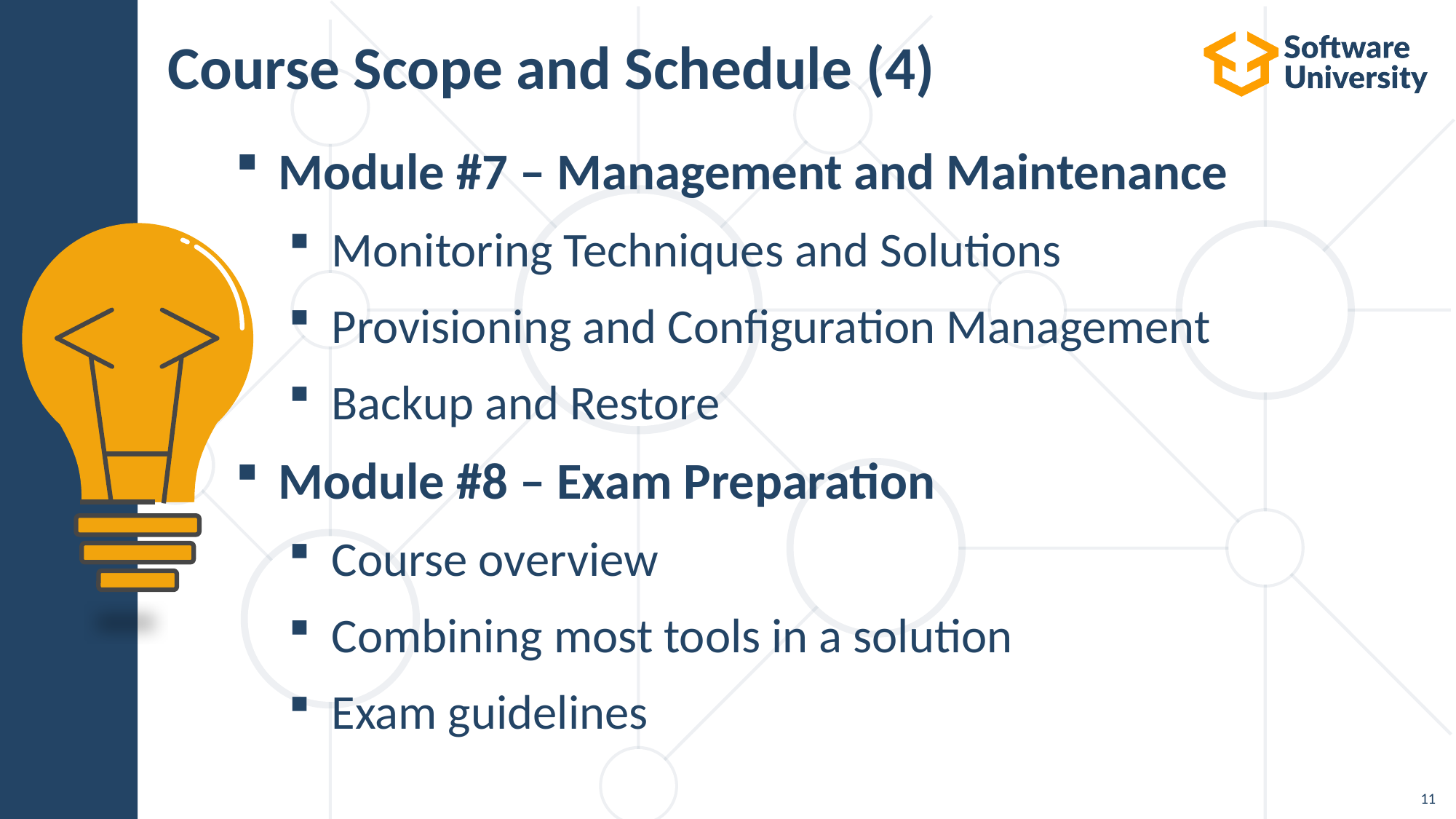

# Course Scope and Schedule (4)
Module #7 – Management and Maintenance
Monitoring Techniques and Solutions
Provisioning and Configuration Management
Backup and Restore
Module #8 – Exam Preparation
Course overview
Combining most tools in a solution
Exam guidelines
11